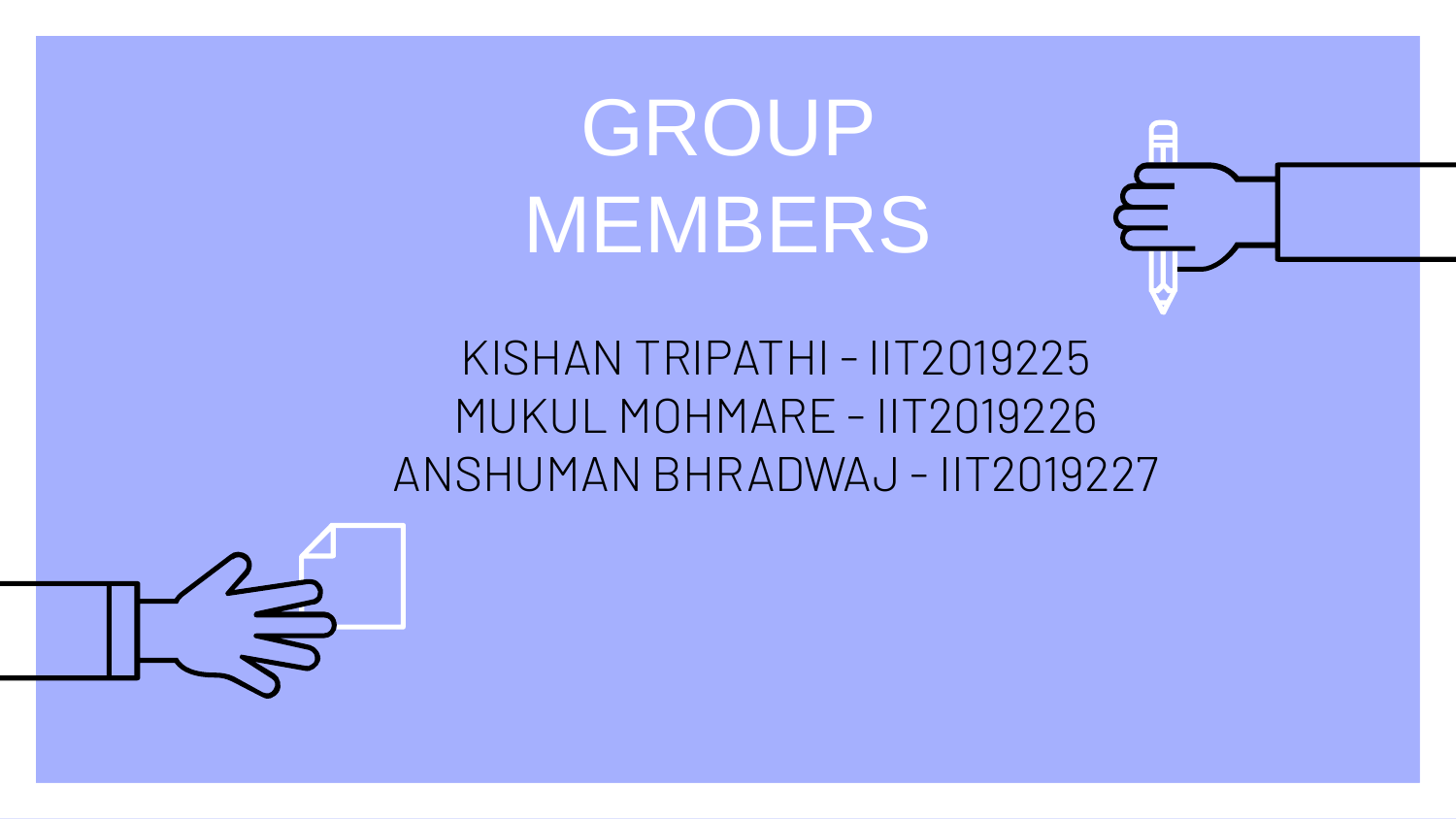

# GROUP MEMBERS
KISHAN TRIPATHI - IIT2019225
MUKUL MOHMARE - IIT2019226
ANSHUMAN BHRADWAJ - IIT2019227